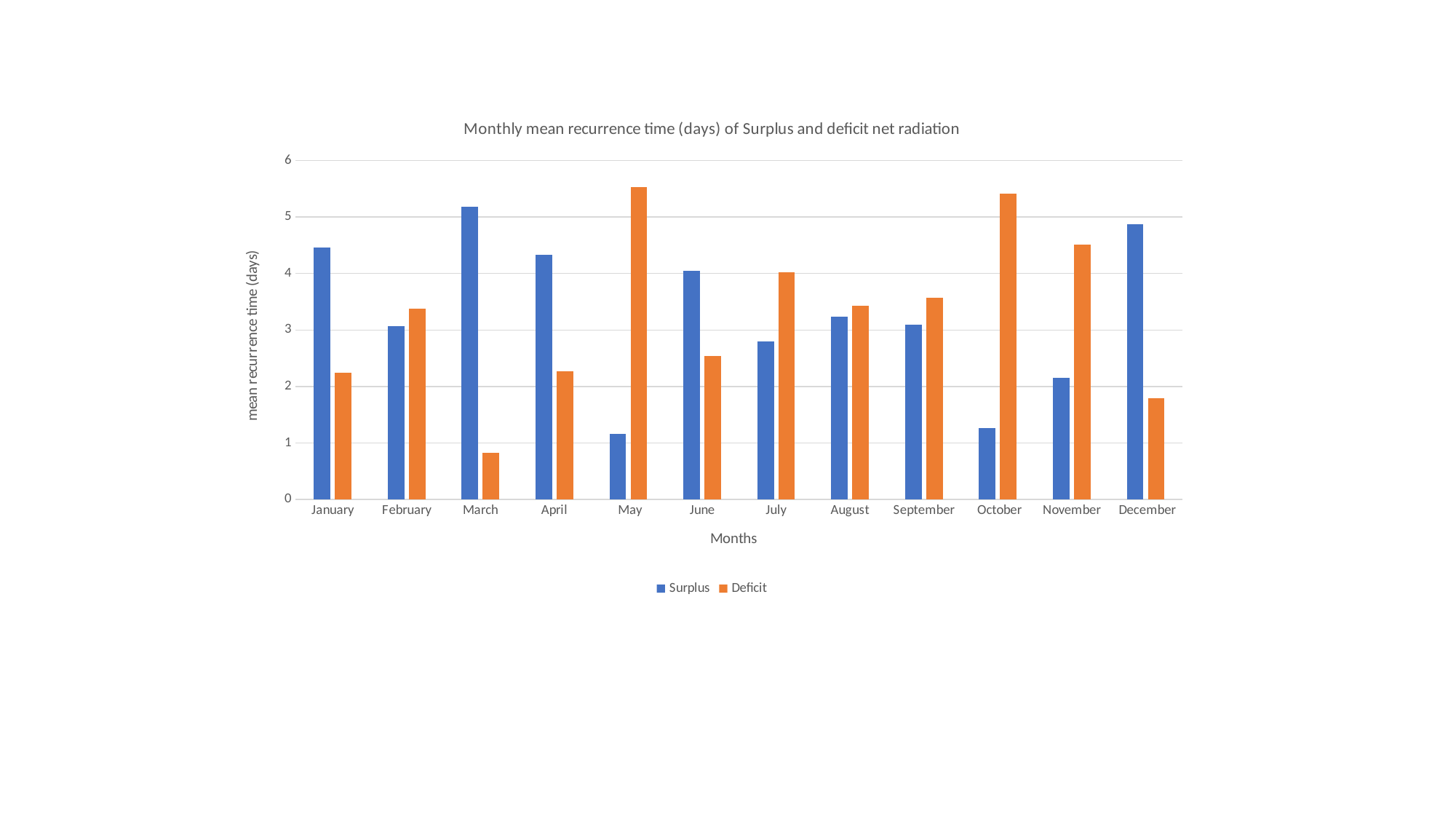

### Chart: Monthly mean recurrence time (days) of Surplus and deficit net radiation

| Category | Surplus | Deficit |
|---|---|---|
| January | 4.46 | 2.246666666666667 |
|  February  | 3.066666666666667 | 3.3800000000000003 |
| March | 5.1866666666666665 | 0.8200000000000001 |
| April | 4.326666666666667 | 2.2666666666666666 |
|  May | 1.16 | 5.526666666666667 |
| June | 4.053333333333333 | 2.533333333333333 |
| July | 2.8 | 4.026666666666666 |
| August | 3.2333333333333334 | 3.433333333333333 |
| September | 3.1 | 3.566666666666667 |
|  October | 1.26 | 5.406666666666666 |
| November | 2.1533333333333333 | 4.513333333333334 |
|  December | 4.873333333333333 | 1.7866666666666666 |